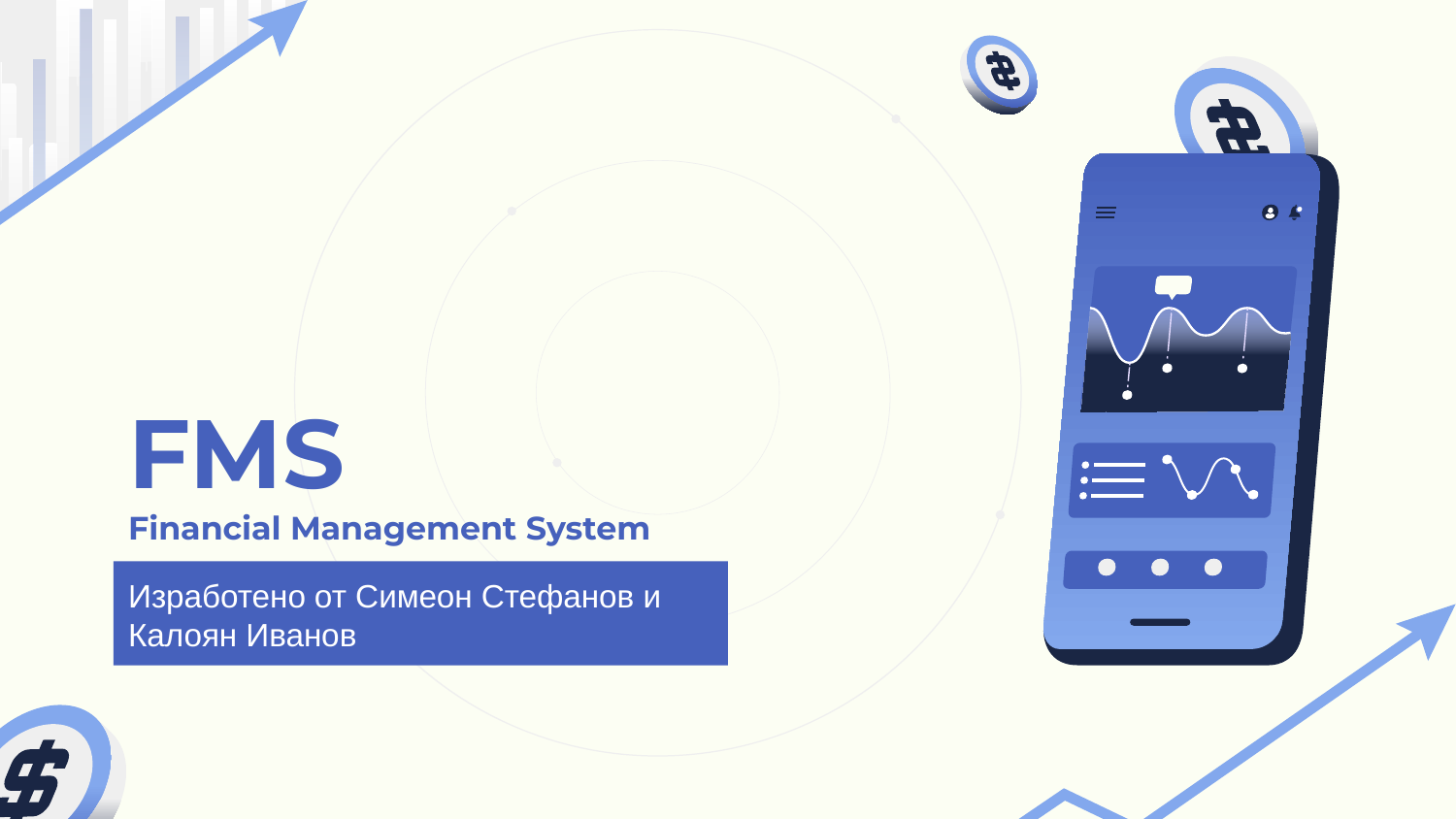

# FMS Financial Management System
Изработено от Симеон Стефанов и Калоян Иванов